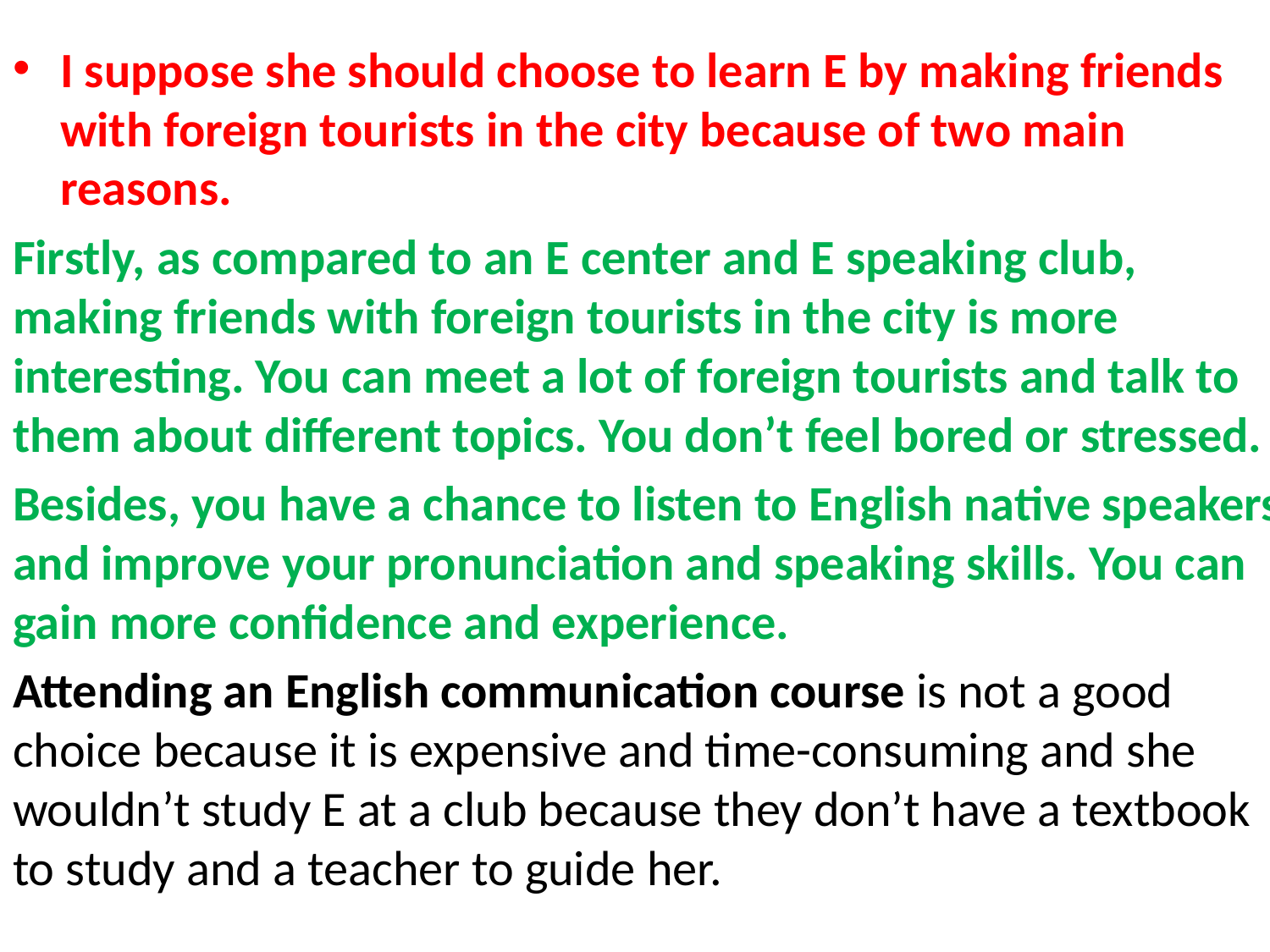

I suppose she should choose to learn E by making friends with foreign tourists in the city because of two main reasons.
Firstly, as compared to an E center and E speaking club, making friends with foreign tourists in the city is more interesting. You can meet a lot of foreign tourists and talk to them about different topics. You don’t feel bored or stressed.
Besides, you have a chance to listen to English native speakers and improve your pronunciation and speaking skills. You can gain more confidence and experience.
Attending an English communication course is not a good choice because it is expensive and time-consuming and she wouldn’t study E at a club because they don’t have a textbook to study and a teacher to guide her.